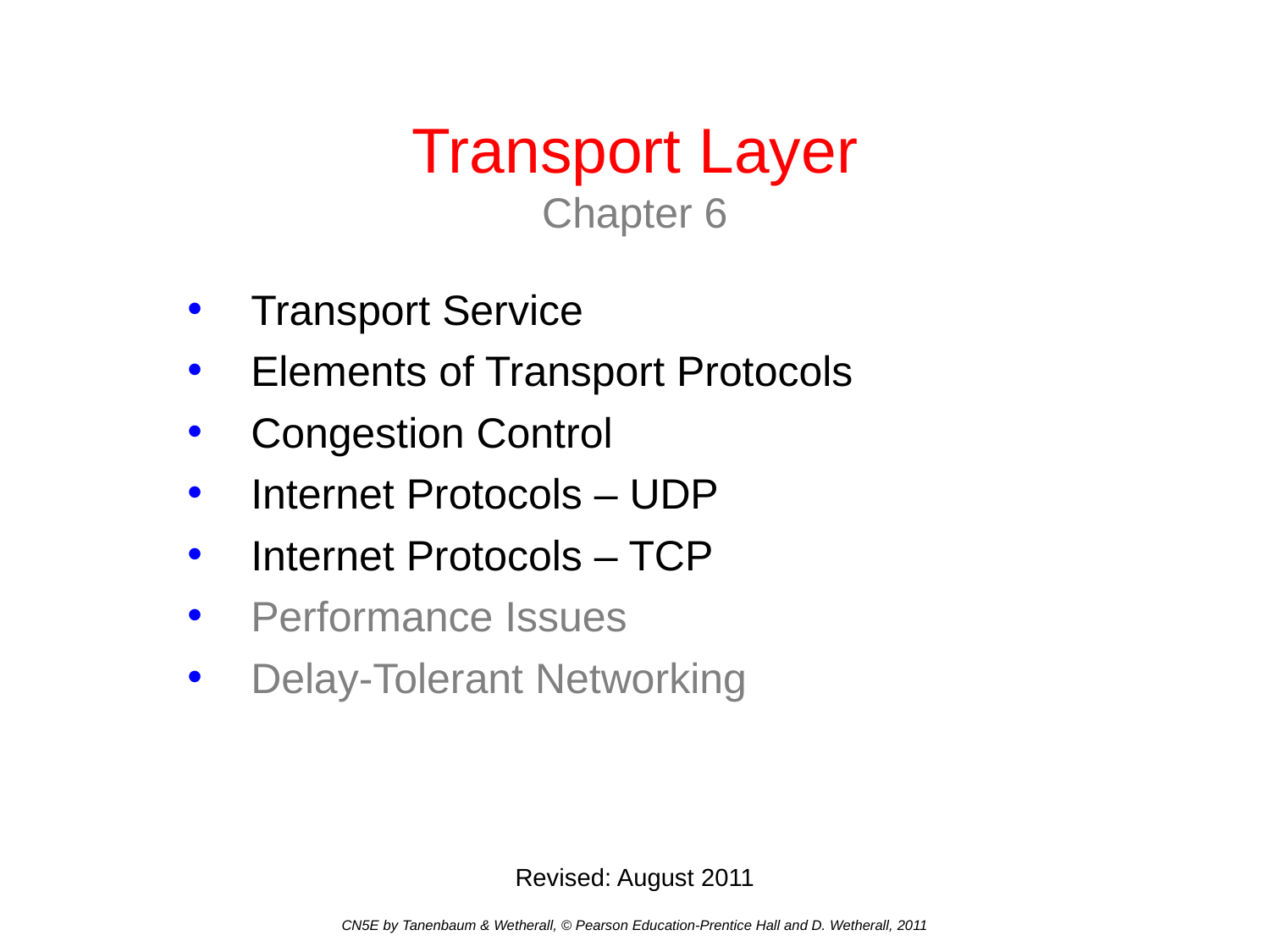

# Transport Layer Chapter 6
Transport Service
Elements of Transport Protocols
Congestion Control
Internet Protocols – UDP
Internet Protocols – TCP
Performance Issues
Delay-Tolerant Networking

Revised: August 2011
CN5E by Tanenbaum & Wetherall, © Pearson Education-Prentice Hall and D. Wetherall, 2011